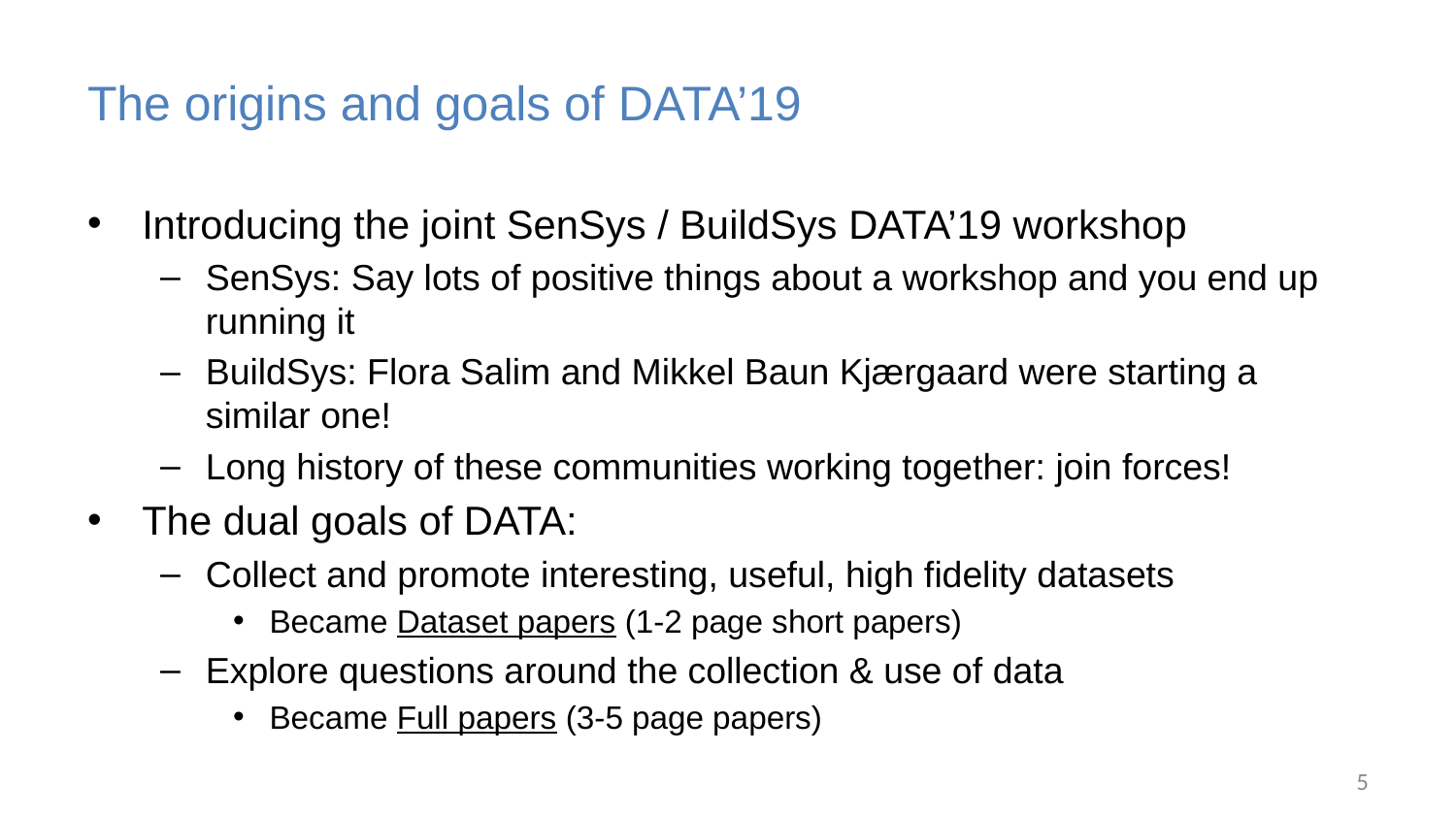

# The origins and goals of DATA’19
Introducing the joint SenSys / BuildSys DATA’19 workshop
SenSys: Say lots of positive things about a workshop and you end up running it
BuildSys: Flora Salim and Mikkel Baun Kjærgaard were starting a similar one!
Long history of these communities working together: join forces!
The dual goals of DATA:
Collect and promote interesting, useful, high fidelity datasets
Became Dataset papers (1-2 page short papers)
Explore questions around the collection & use of data
Became Full papers (3-5 page papers)

5